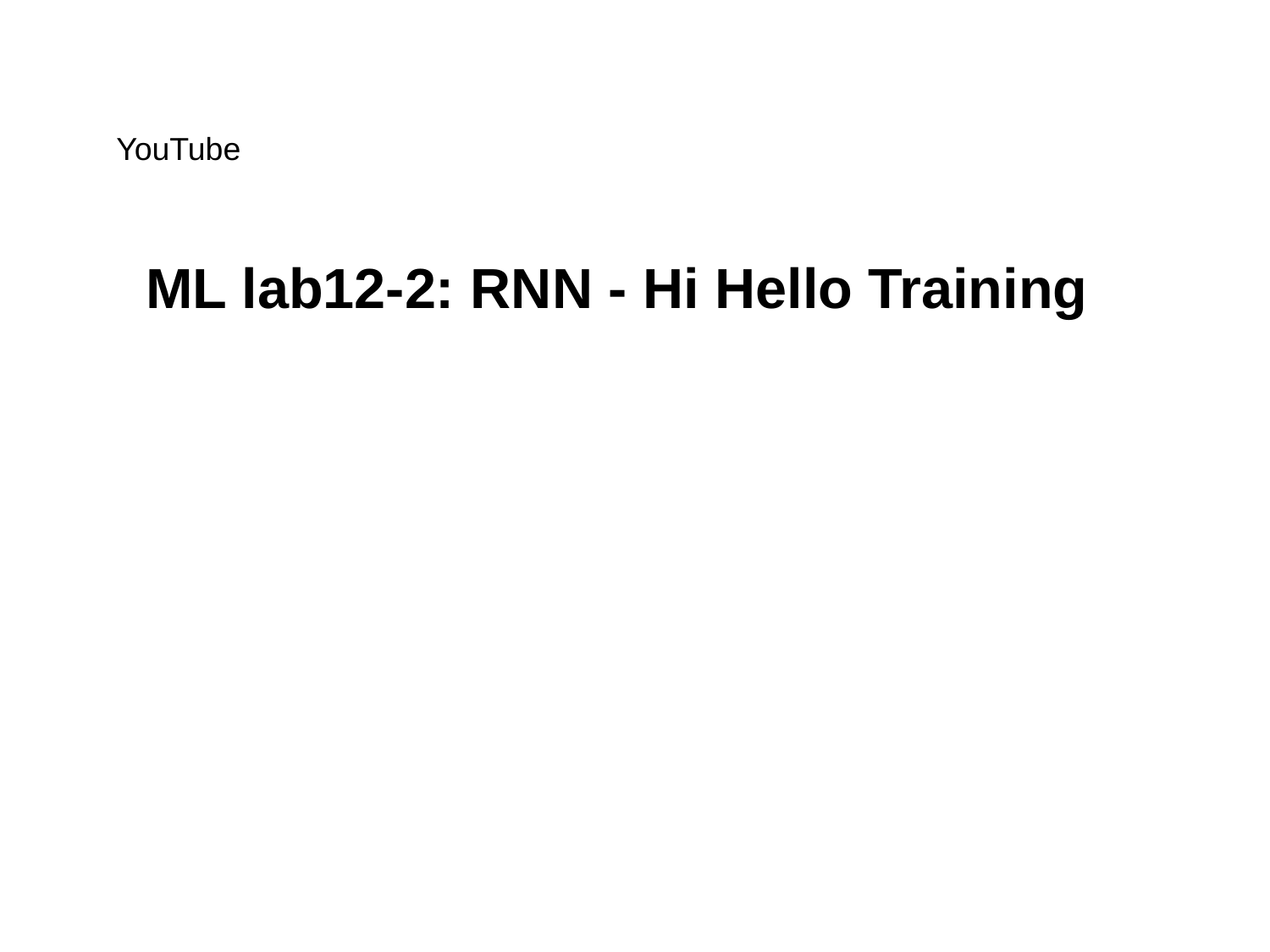

YouTube
ML lab12-2: RNN - Hi Hello Training